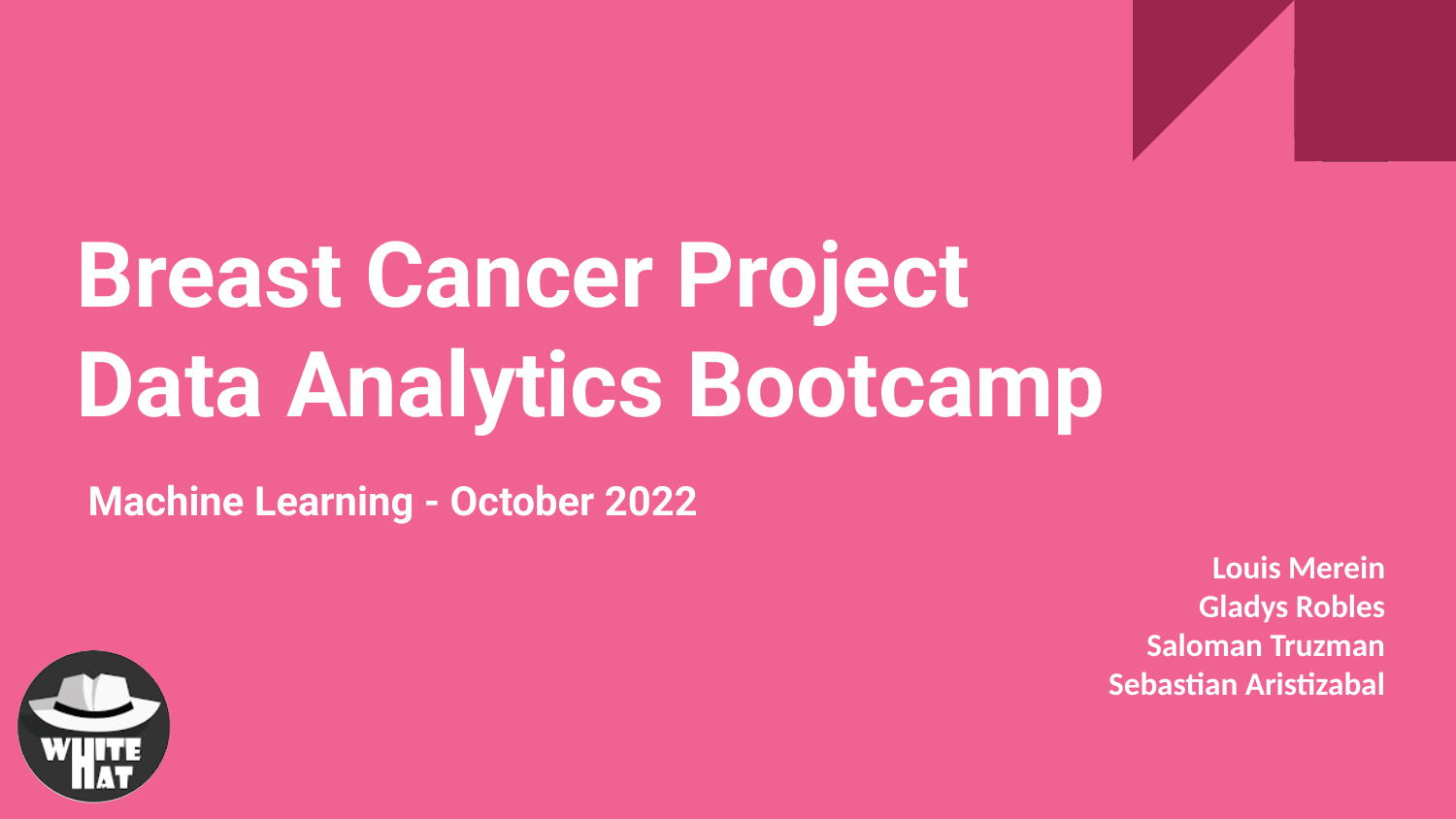

# Breast Cancer Project
Data Analytics Bootcamp
Machine Learning - October 2022
Louis Merein
Gladys Robles
Saloman Truzman
Sebastian Aristizabal